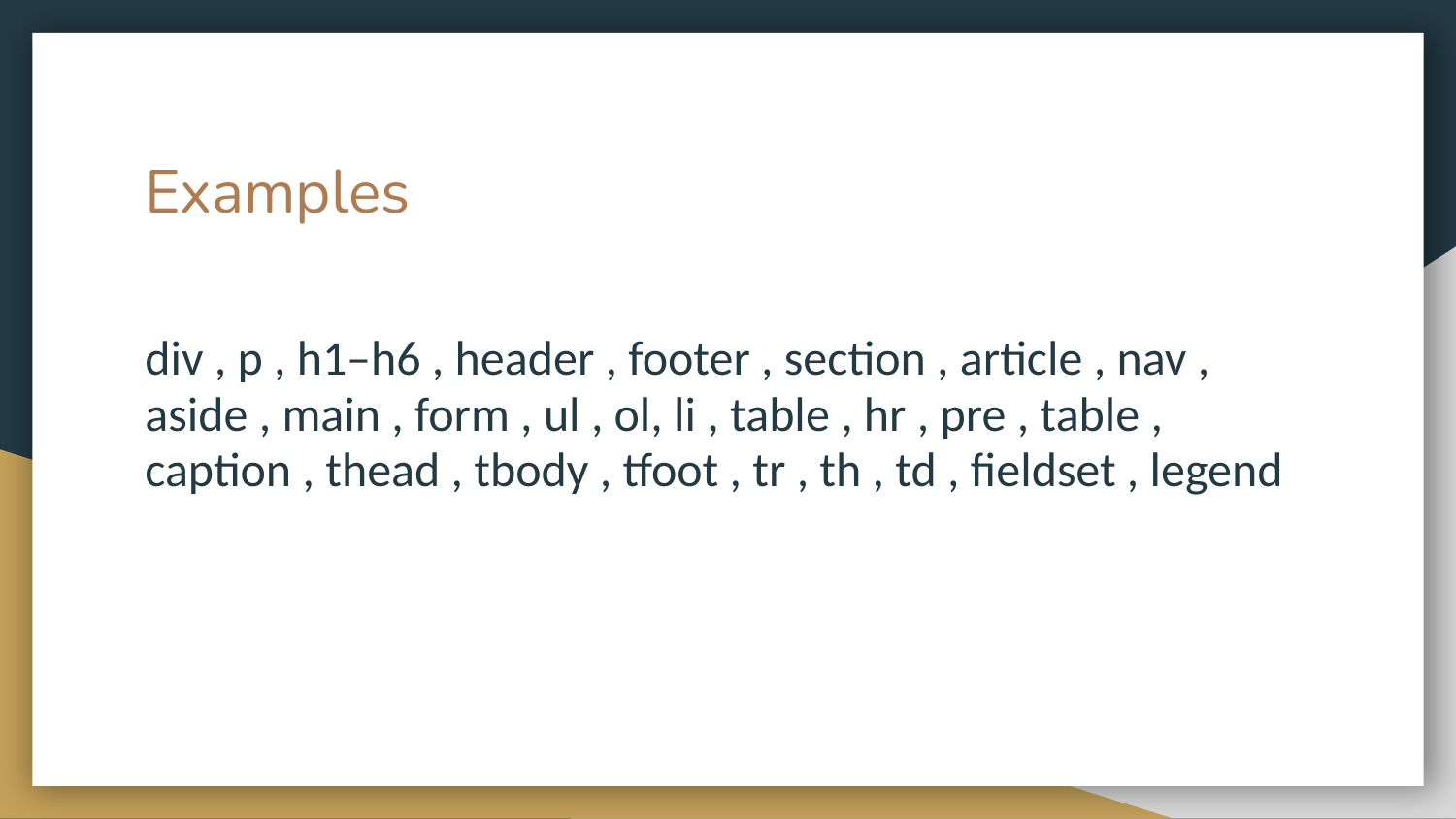

# Examples
div , p , h1–h6 , header , footer , section , article , nav , aside , main , form , ul , ol, li , table , hr , pre , table , caption , thead , tbody , tfoot , tr , th , td , fieldset , legend